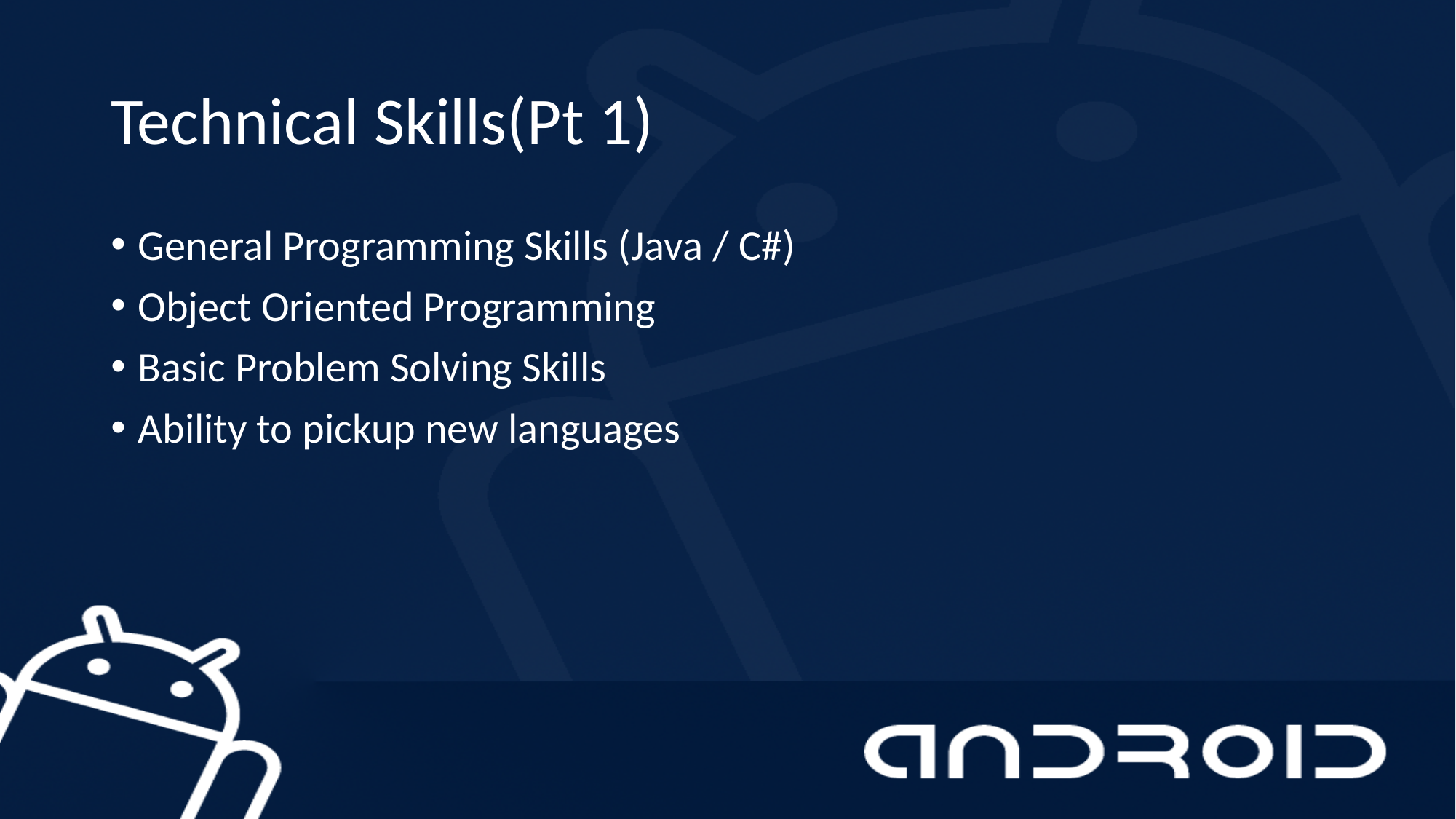

# Technical Skills(Pt 1)
General Programming Skills (Java / C#)
Object Oriented Programming
Basic Problem Solving Skills
Ability to pickup new languages